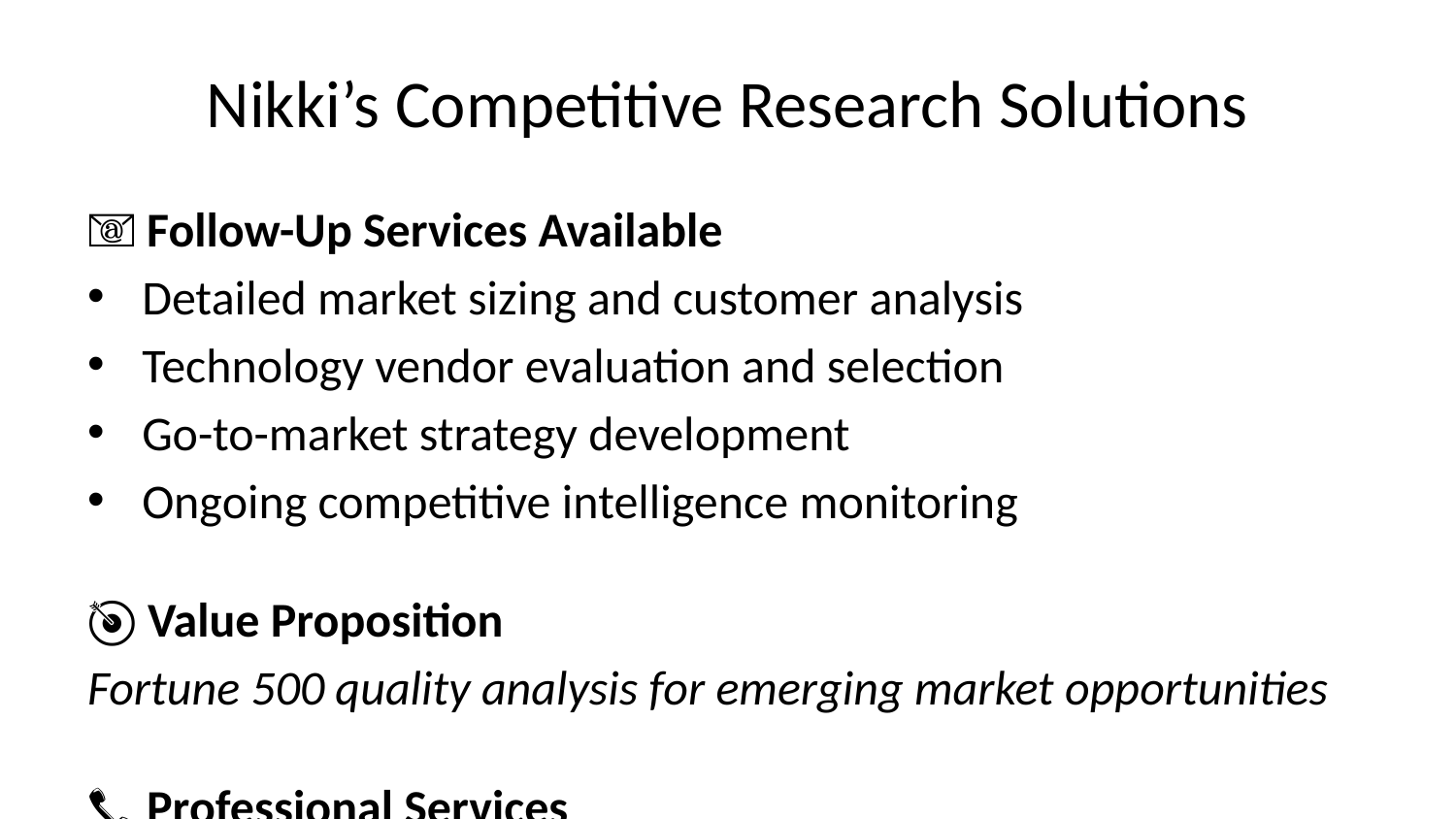

# Nikki’s Competitive Research Solutions
📧 Follow-Up Services Available
Detailed market sizing and customer analysis
Technology vendor evaluation and selection
Go-to-market strategy development
Ongoing competitive intelligence monitoring
🎯 Value Proposition
Fortune 500 quality analysis for emerging market opportunities
📞 Professional Services
Turning competitive intelligence into competitive advantage